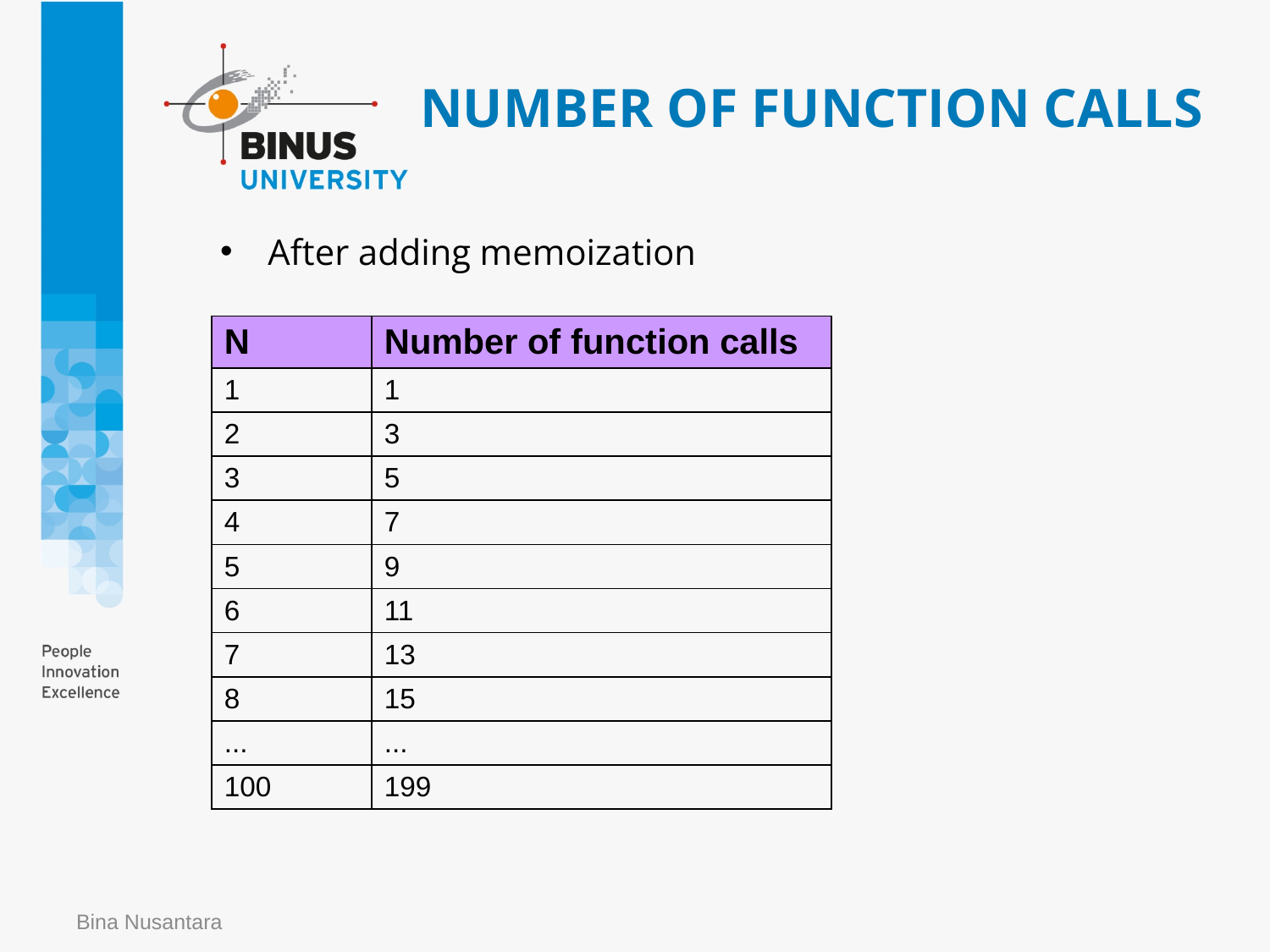

# NUMBER OF FUNCTION CALLS
After adding memoization
| N | Number of function calls |
| --- | --- |
| 1 | 1 |
| 2 | 3 |
| 3 | 5 |
| 4 | 7 |
| 5 | 9 |
| 6 | 11 |
| 7 | 13 |
| 8 | 15 |
| ... | ... |
| 100 | 199 |
Bina Nusantara